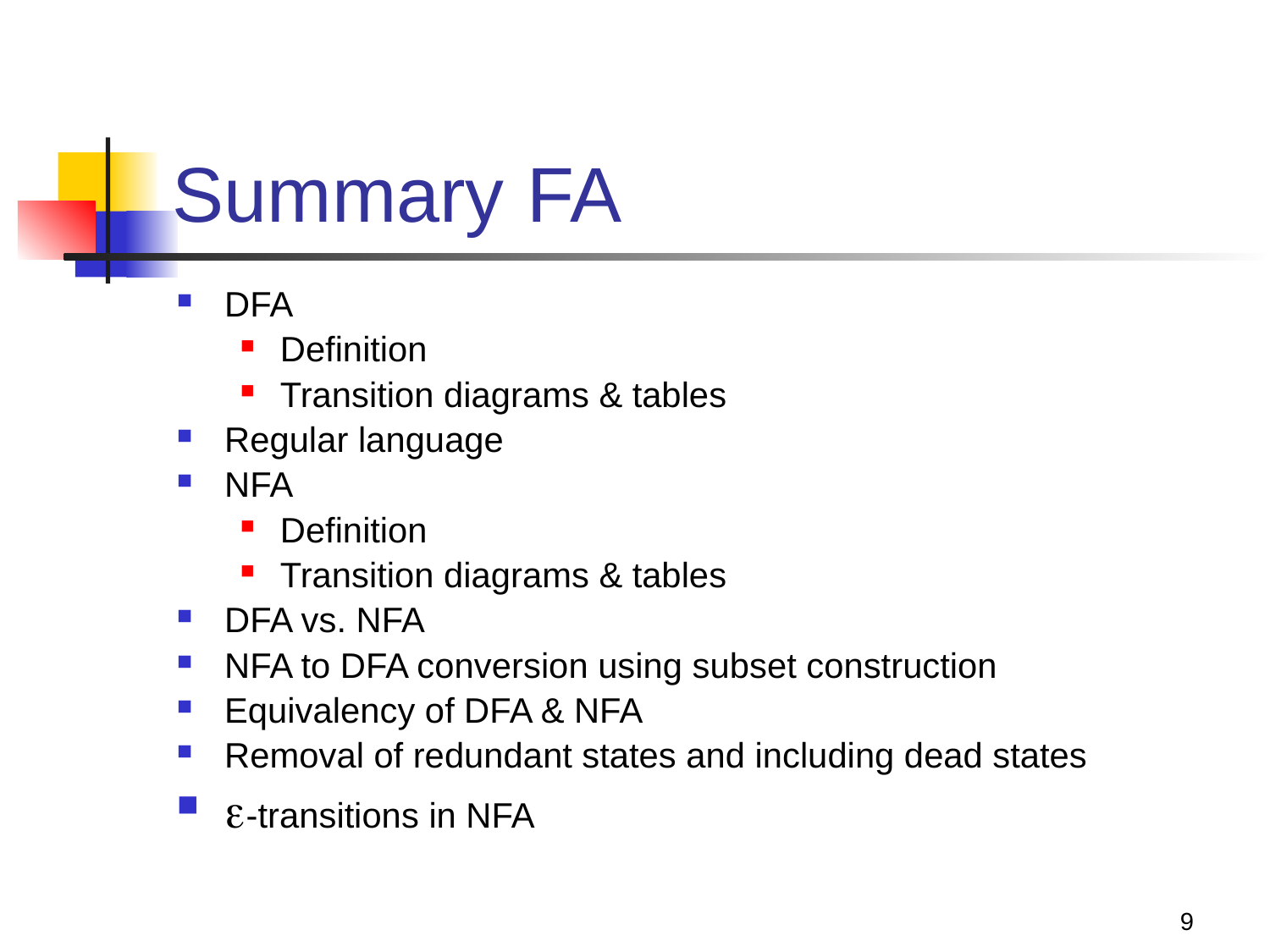

# Summary FA
DFA
Definition
Transition diagrams & tables
Regular language
NFA
Definition
Transition diagrams & tables
DFA vs. NFA
NFA to DFA conversion using subset construction
Equivalency of DFA & NFA
Removal of redundant states and including dead states
ε-transitions in NFA
9